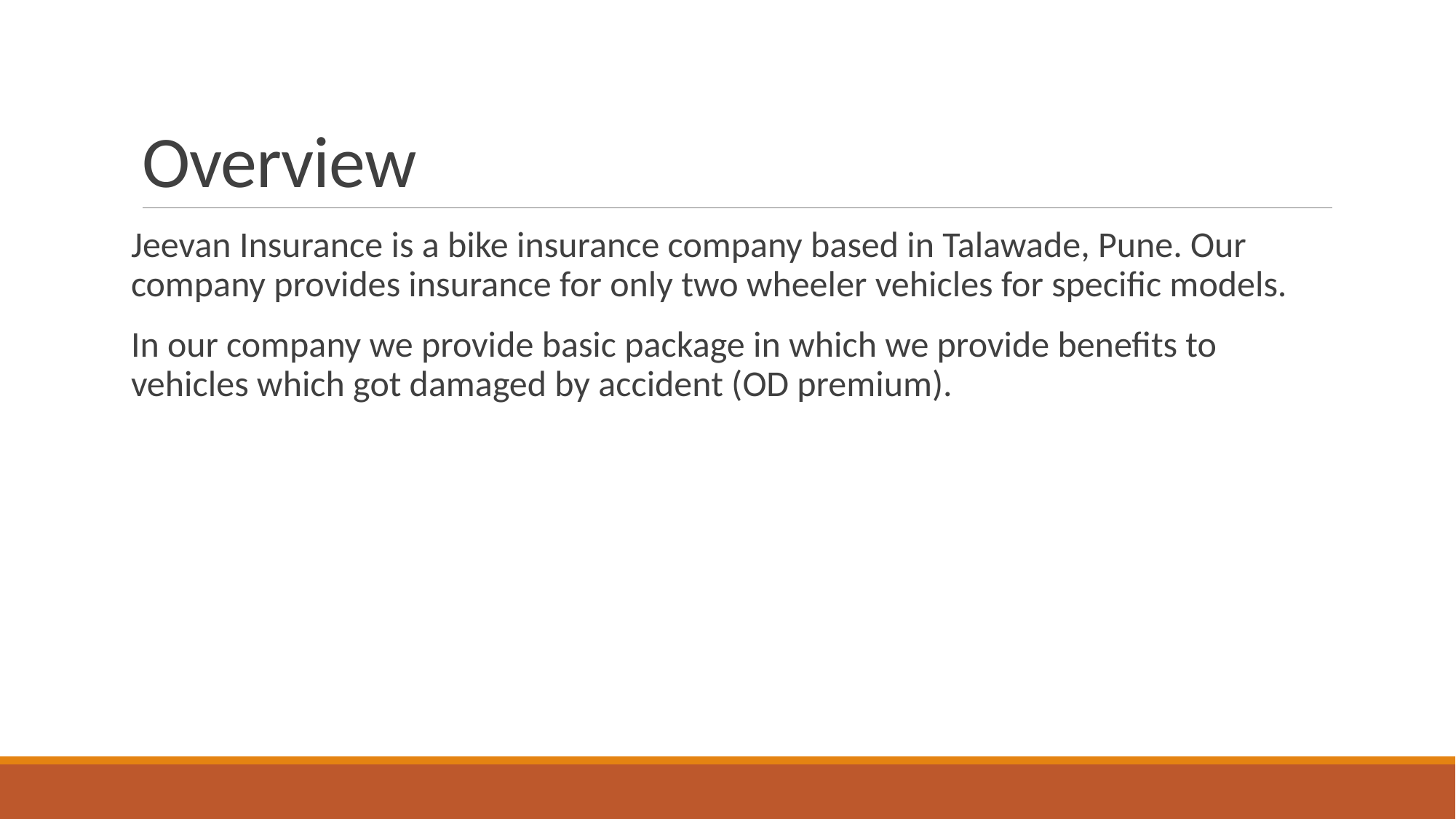

# Overview
Jeevan Insurance is a bike insurance company based in Talawade, Pune. Our company provides insurance for only two wheeler vehicles for specific models.
In our company we provide basic package in which we provide benefits to vehicles which got damaged by accident (OD premium).